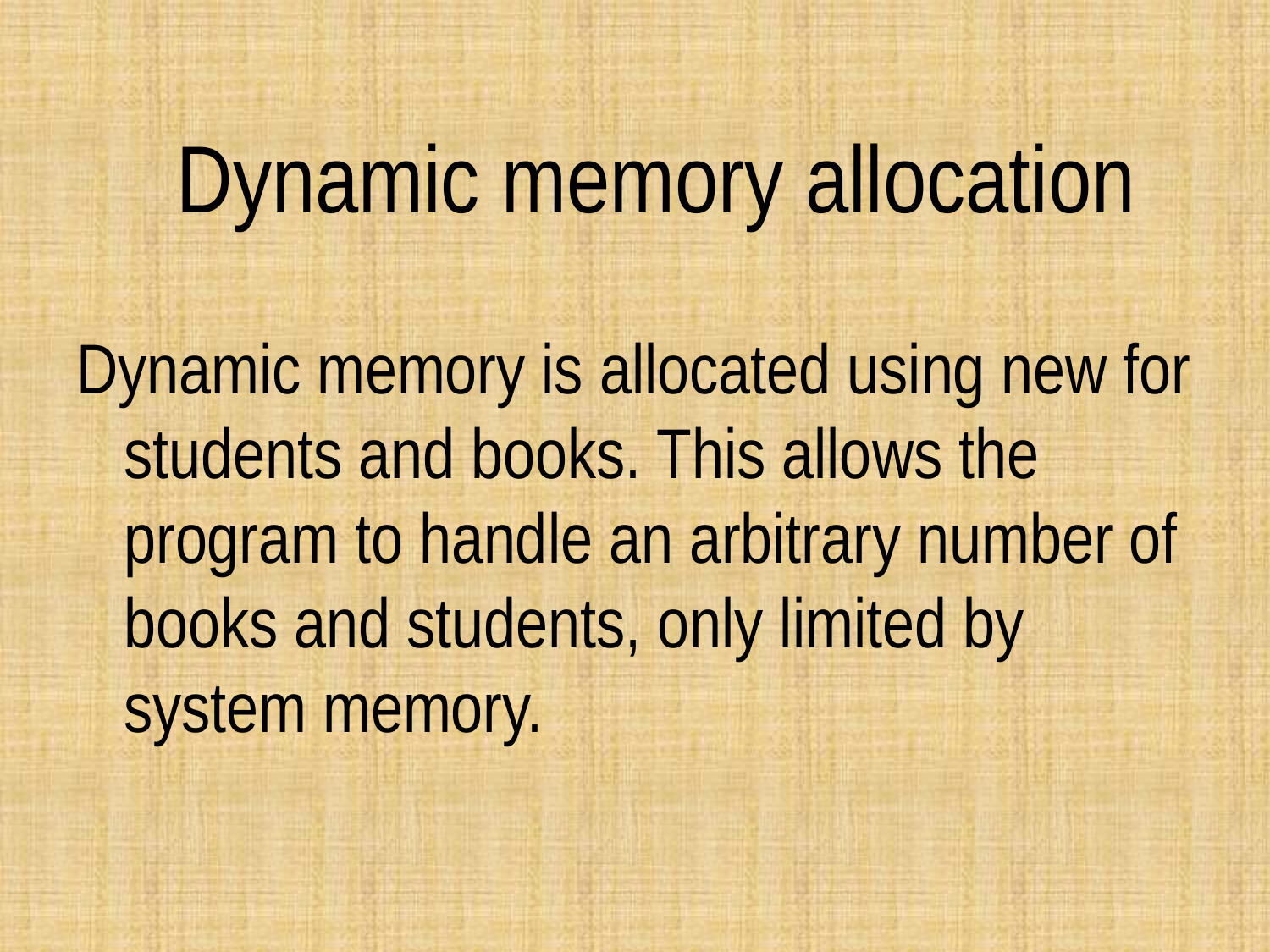

# Dynamic memory allocation
Dynamic memory is allocated using new for students and books. This allows the program to handle an arbitrary number of books and students, only limited by system memory.